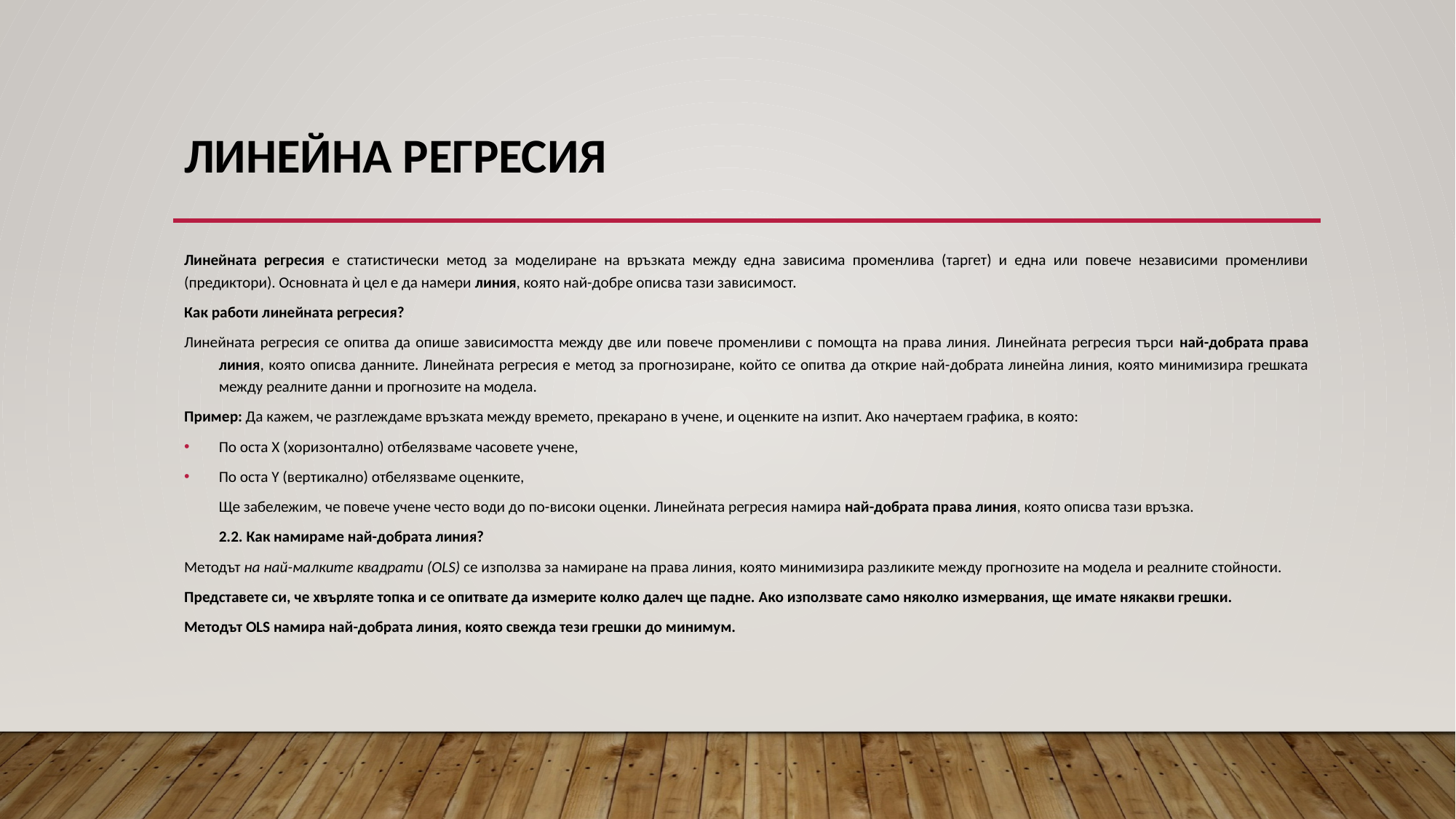

# Линейна регресия

Линейната регресия е статистически метод за моделиране на връзката между една зависима променлива (таргет) и една или повече независими променливи (предиктори). Основната ѝ цел е да намери линия, която най-добре описва тази зависимост.
Как работи линейната регресия?
Линейната регресия се опитва да опише зависимостта между две или повече променливи с помощта на права линия. Линейната регресия търси най-добрата права линия, която описва данните. Линейната регресия е метод за прогнозиране, който се опитва да открие най-добрата линейна линия, която минимизира грешката между реалните данни и прогнозите на модела.
Пример: Да кажем, че разглеждаме връзката между времето, прекарано в учене, и оценките на изпит. Ако начертаем графика, в която:
По оста X (хоризонтално) отбелязваме часовете учене,
По оста Y (вертикално) отбелязваме оценките,
Ще забележим, че повече учене често води до по-високи оценки. Линейната регресия намира най-добрата права линия, която описва тази връзка.
2.2. Как намираме най-добрата линия?
Методът на най-малките квадрати (OLS) се използва за намиране на права линия, която минимизира разликите между прогнозите на модела и реалните стойности.
Представете си, че хвърляте топка и се опитвате да измерите колко далеч ще падне. Ако използвате само няколко измервания, ще имате някакви грешки.
Методът OLS намира най-добрата линия, която свежда тези грешки до минимум.